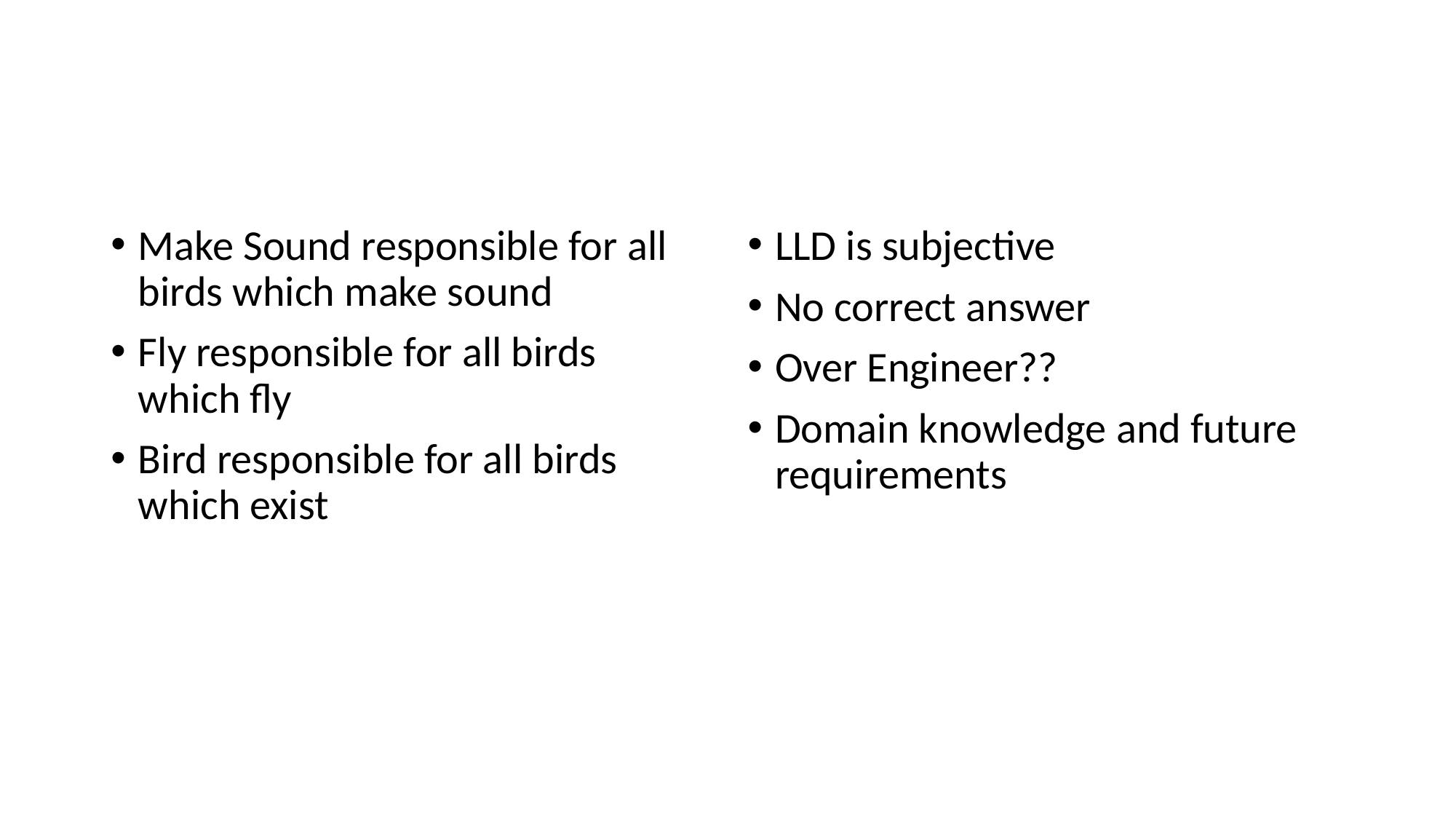

#
Make Sound responsible for all birds which make sound
Fly responsible for all birds which fly
Bird responsible for all birds which exist
LLD is subjective
No correct answer
Over Engineer??
Domain knowledge and future requirements